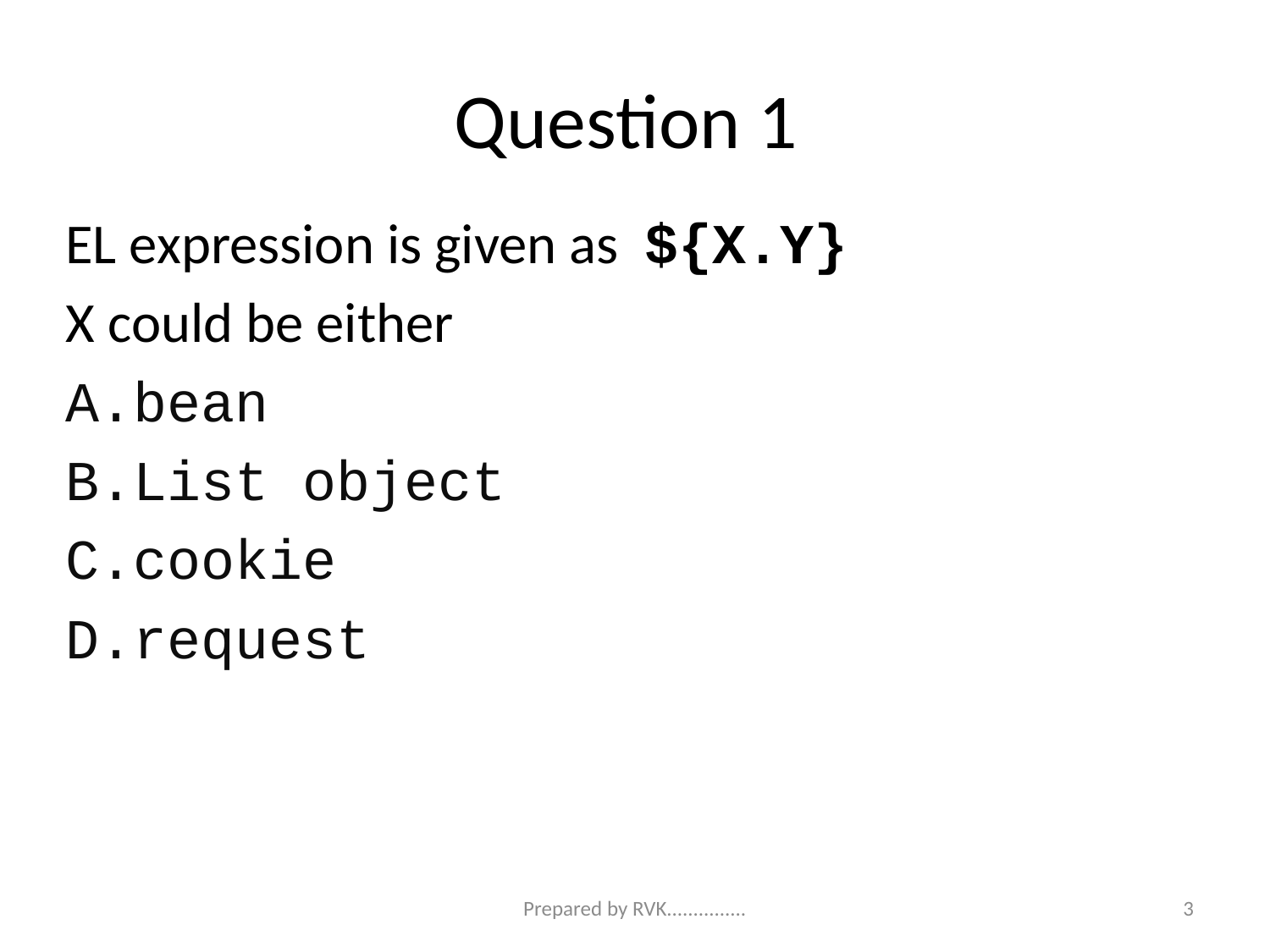

# Question 1
EL expression is given as  ${X.Y}
X could be either
bean
List object
cookie
request

3
Prepared by RVK...............